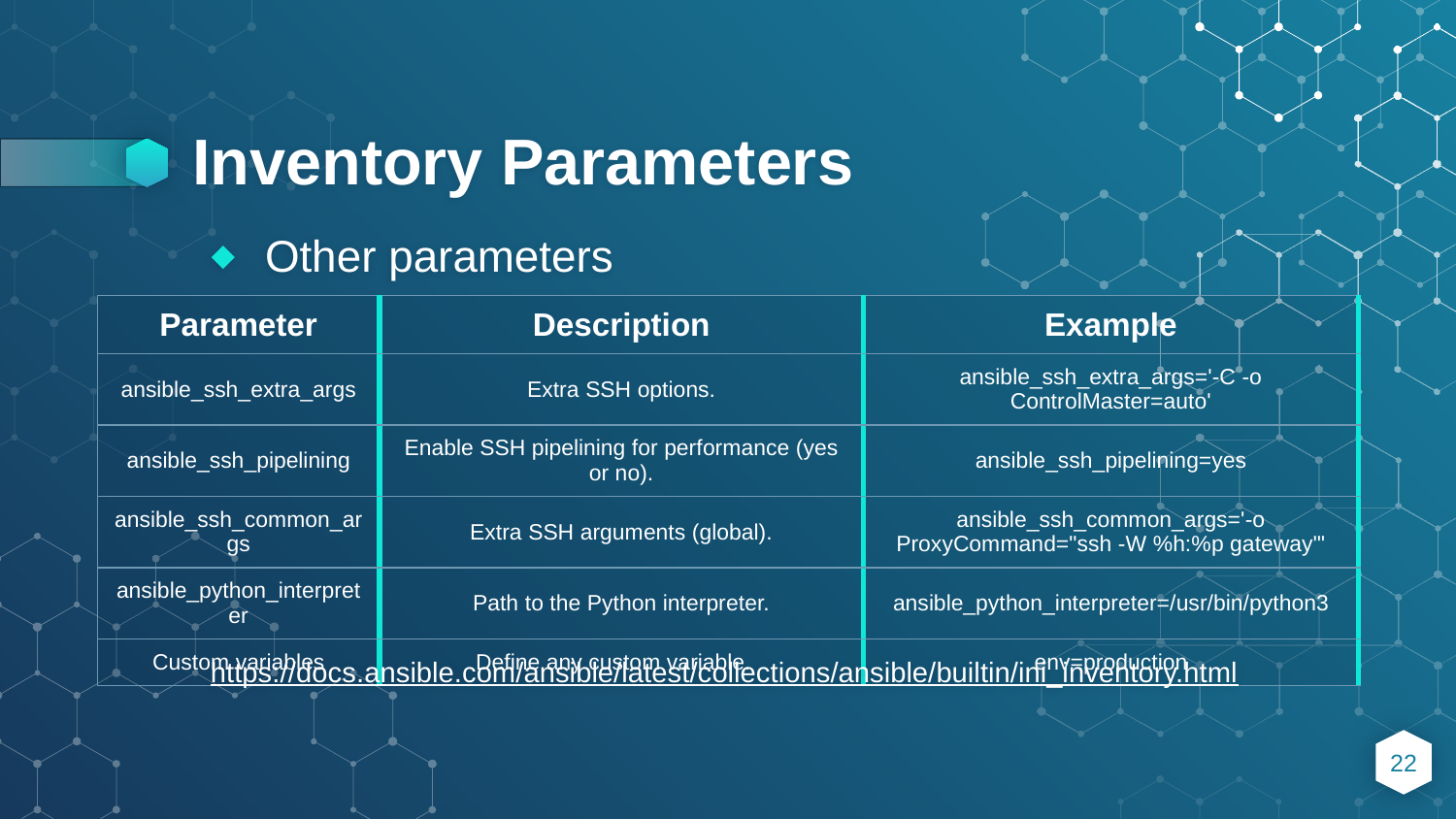

# Inventory Parameters
Other parameters

https://docs.ansible.com/ansible/latest/collections/ansible/builtin/ini_inventory.html
| Parameter | Description | Example |
| --- | --- | --- |
| ansible\_ssh\_extra\_args | Extra SSH options. | ansible\_ssh\_extra\_args='-C -o ControlMaster=auto' |
| ansible\_ssh\_pipelining | Enable SSH pipelining for performance (yes or no). | ansible\_ssh\_pipelining=yes |
| ansible\_ssh\_common\_args | Extra SSH arguments (global). | ansible\_ssh\_common\_args='-o ProxyCommand="ssh -W %h:%p gateway"' |
| ansible\_python\_interpreter | Path to the Python interpreter. | ansible\_python\_interpreter=/usr/bin/python3 |
| Custom variables | Define any custom variable. | env=production |
22